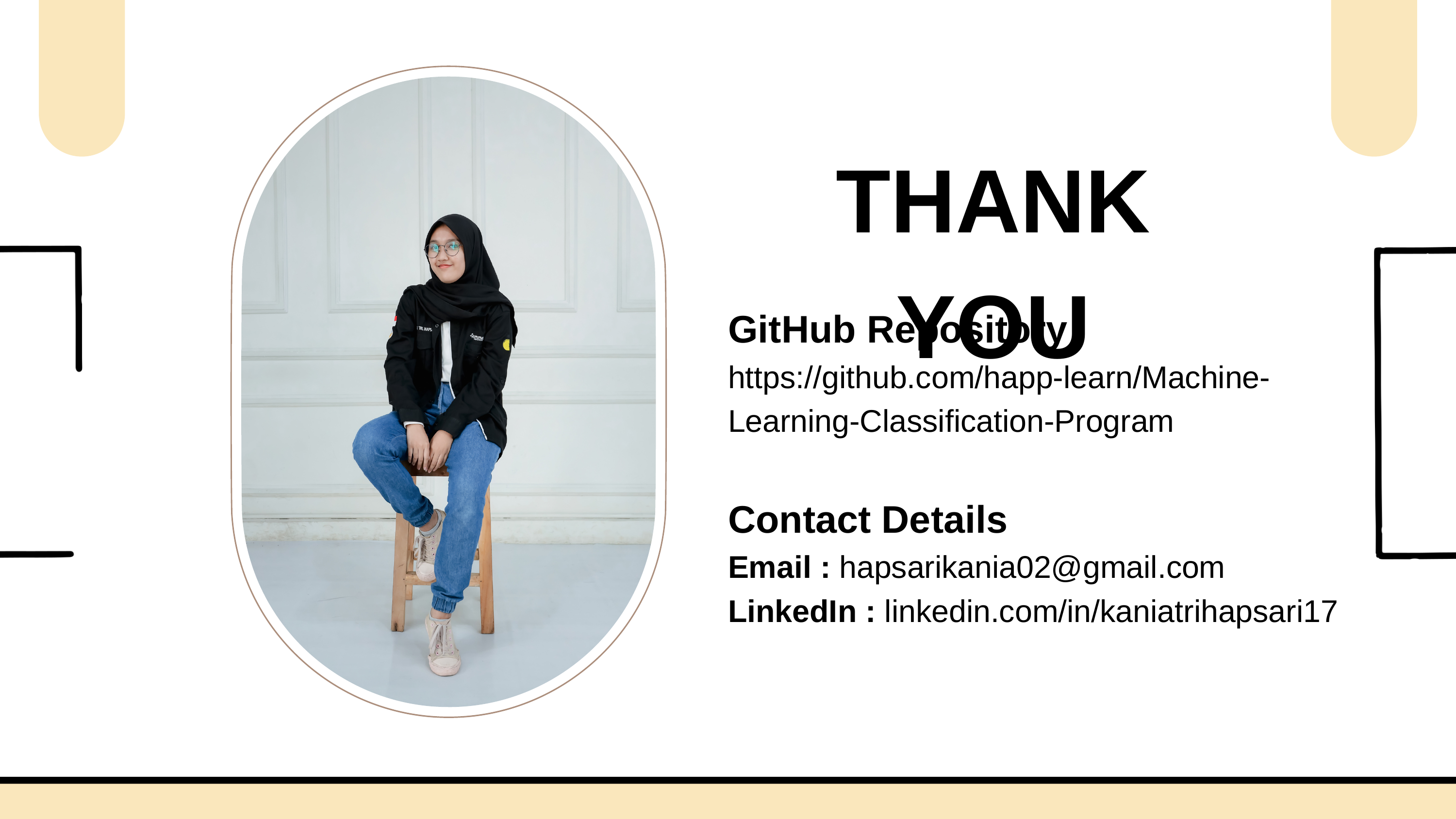

THANK YOU

GitHub Repository
https://github.com/happ-learn/Machine-Learning-Classification-Program
Contact Details
Email : hapsarikania02@gmail.com
LinkedIn : linkedin.com/in/kaniatrihapsari17